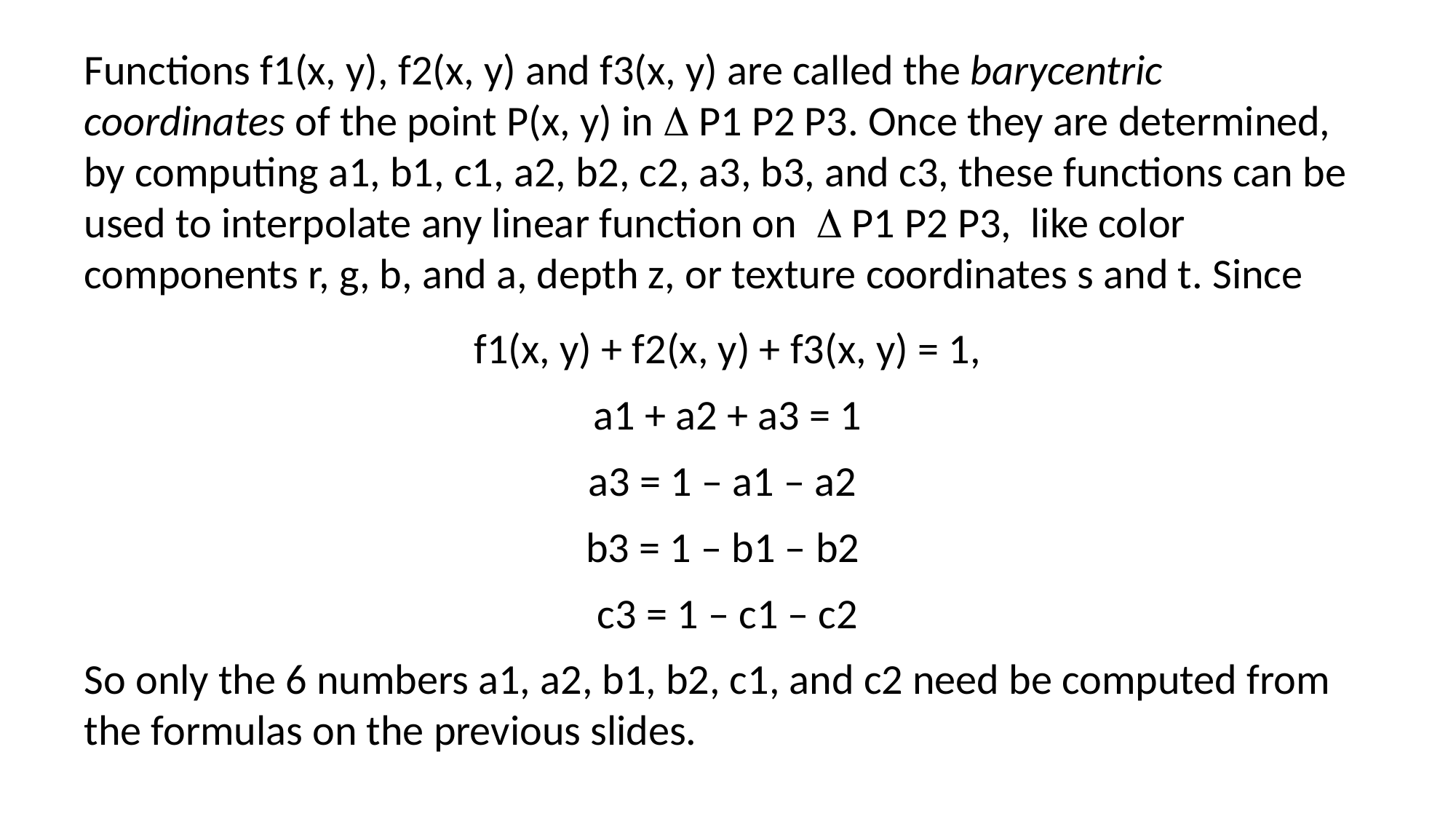

Functions f1(x, y), f2(x, y) and f3(x, y) are called the barycentric coordinates of the point P(x, y) in Δ P1 P2 P3. Once they are determined, by computing a1, b1, c1, a2, b2, c2, a3, b3, and c3, these functions can be used to interpolate any linear function on  Δ P1 P2 P3,  like color components r, g, b, and a, depth z, or texture coordinates s and t. Since
f1(x, y) + f2(x, y) + f3(x, y) = 1,
a1 + a2 + a3 = 1
a3 = 1 – a1 – a2
b3 = 1 – b1 – b2
c3 = 1 – c1 – c2
So only the 6 numbers a1, a2, b1, b2, c1, and c2 need be computed from the formulas on the previous slides.